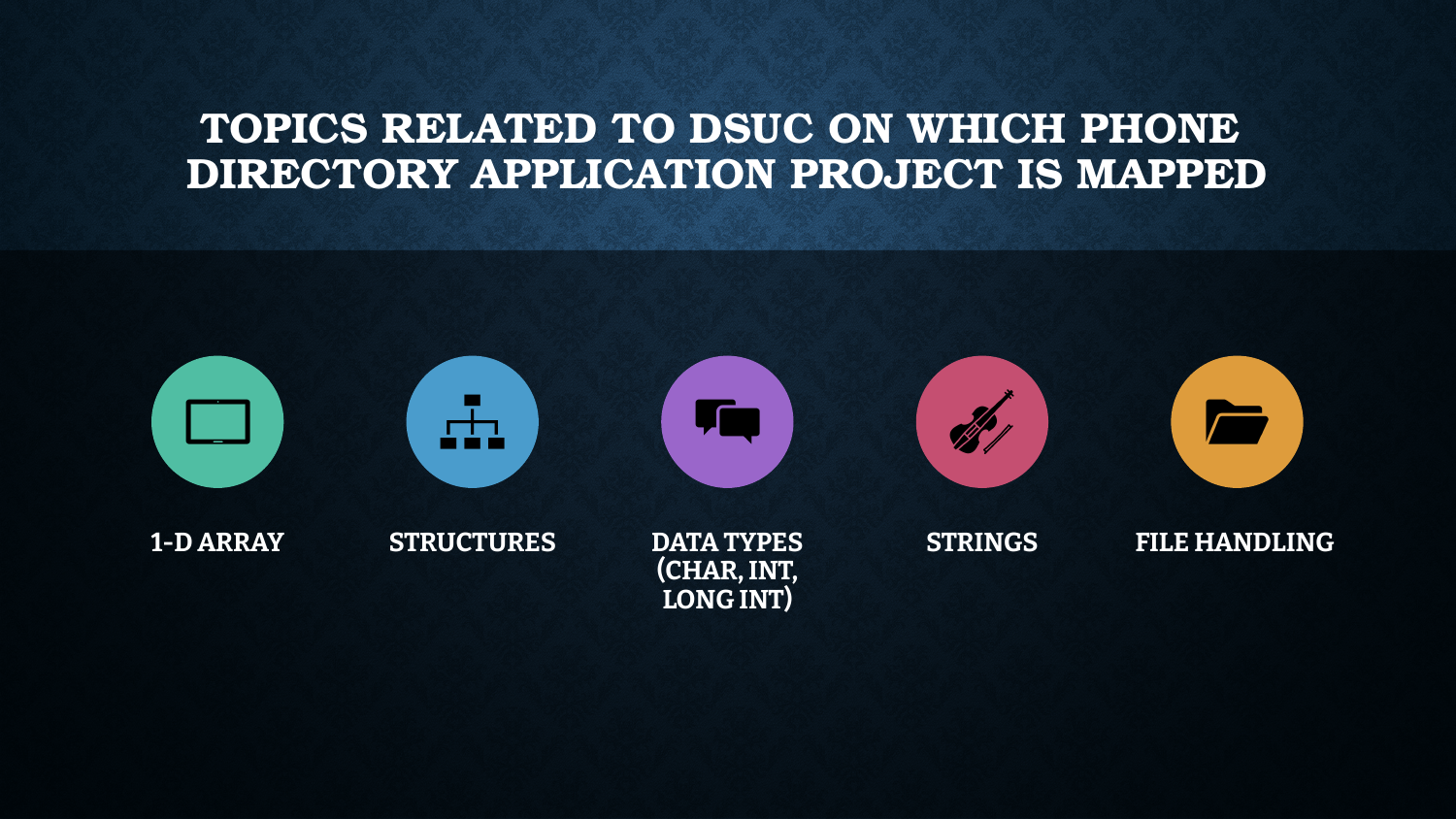

# TOPICS RELATED TO DSUC ON WHICH PHONE DIRECTORY APPLICATION PROJECT IS MAPPED

1-D ARRAY
STRUCTURES
DATA TYPES (CHAR, INT, LONG INT)
STRINGS
FILE HANDLING